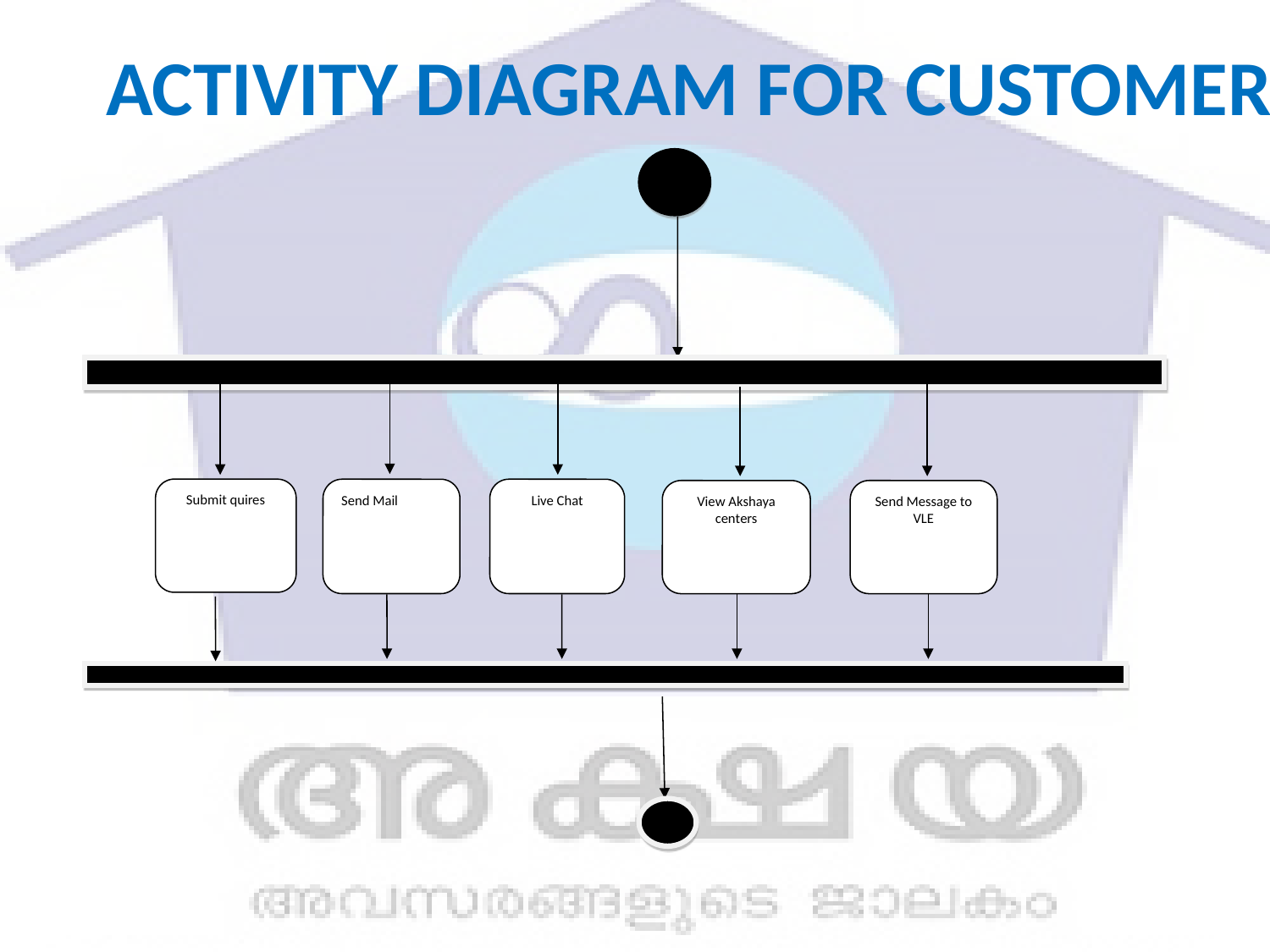

Activity diagram for CUSTOMER

Submit quires
Send Mail
Live Chat
View Akshaya centers
Send Message to VLE